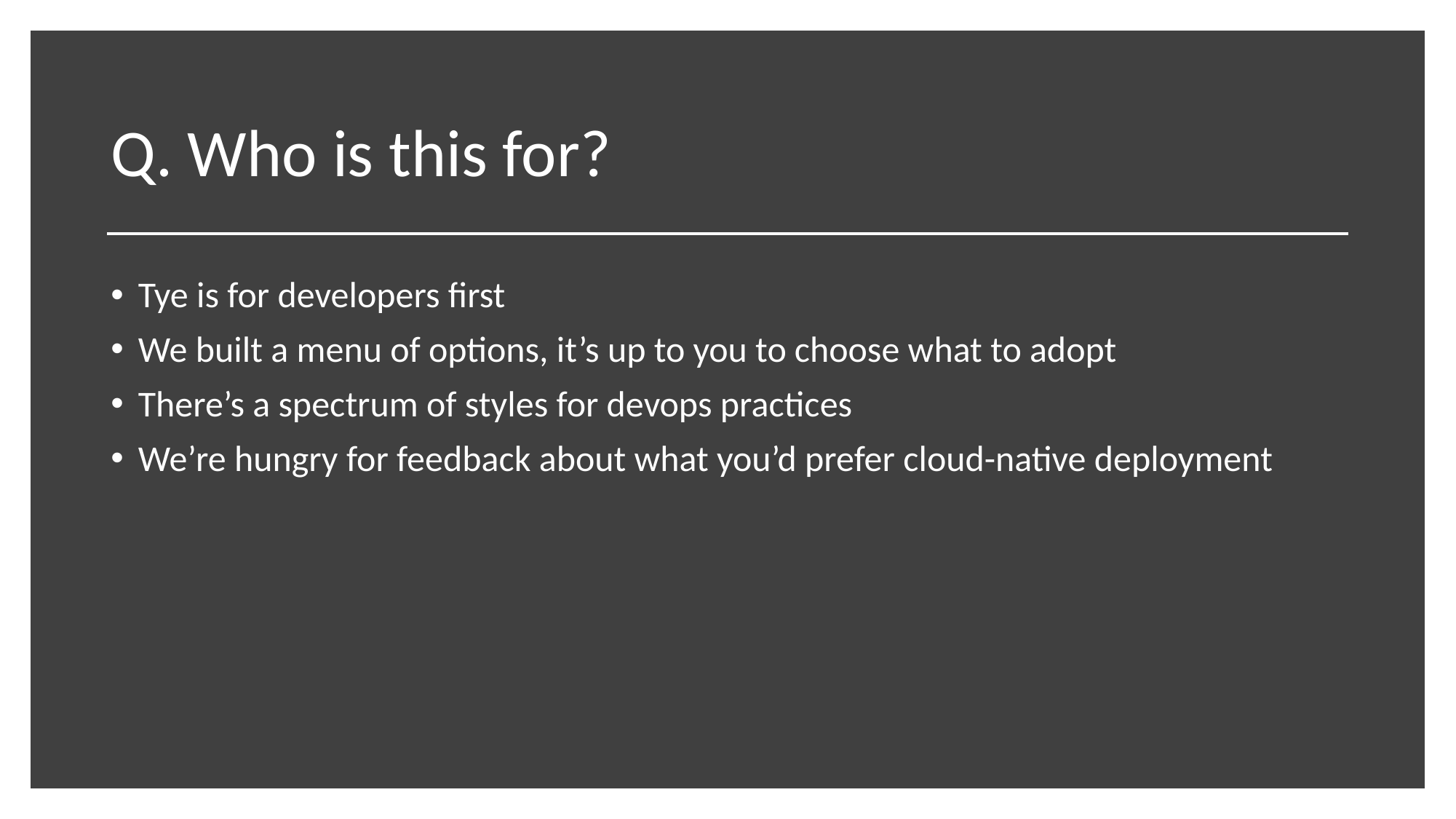

# Q. Who is this for?
Tye is for developers first
We built a menu of options, it’s up to you to choose what to adopt
There’s a spectrum of styles for devops practices
We’re hungry for feedback about what you’d prefer cloud-native deployment